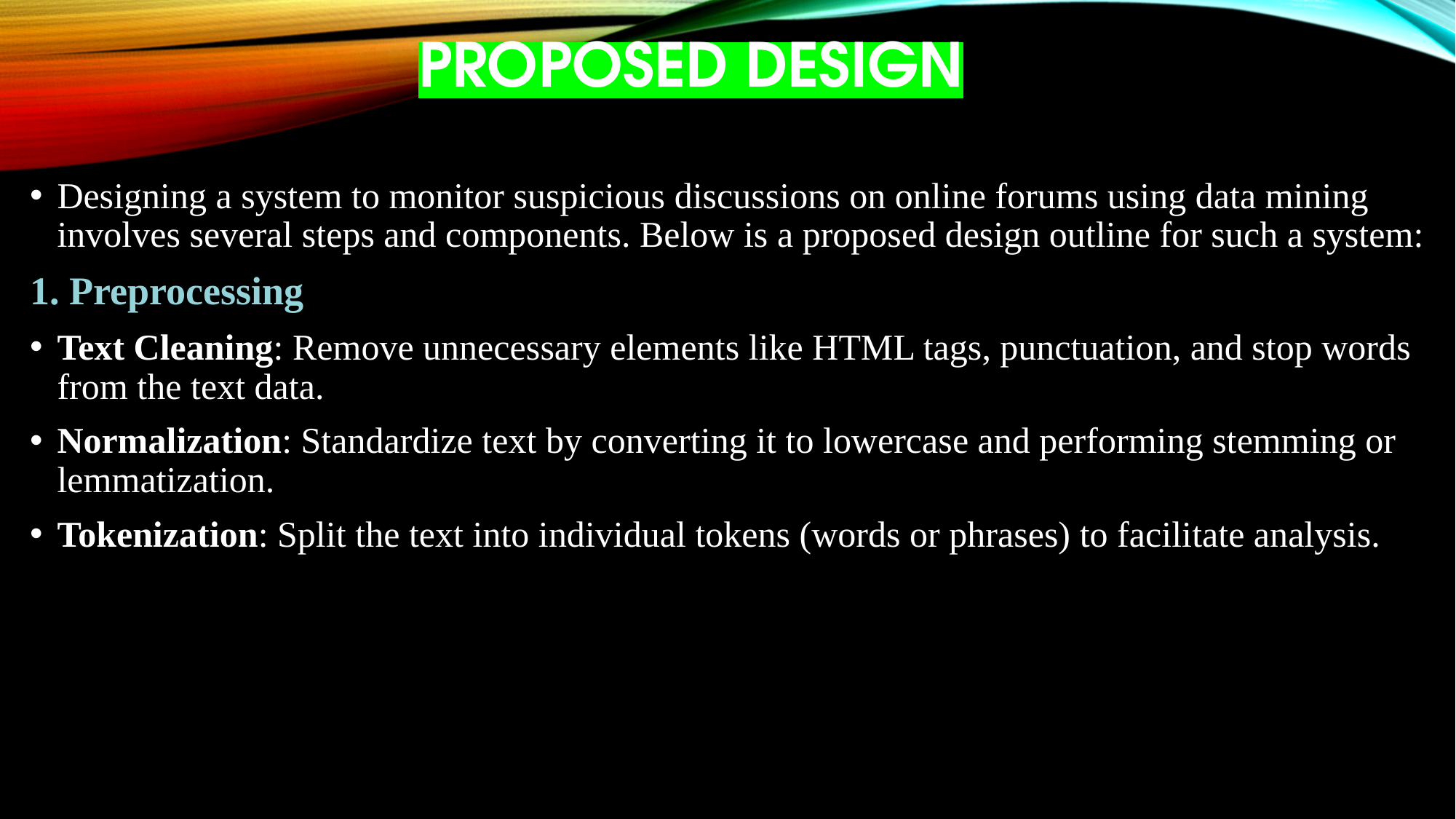

# PROPOSED DESIGN
Designing a system to monitor suspicious discussions on online forums using data mining involves several steps and components. Below is a proposed design outline for such a system:
1. Preprocessing
Text Cleaning: Remove unnecessary elements like HTML tags, punctuation, and stop words from the text data.
Normalization: Standardize text by converting it to lowercase and performing stemming or lemmatization.
Tokenization: Split the text into individual tokens (words or phrases) to facilitate analysis.